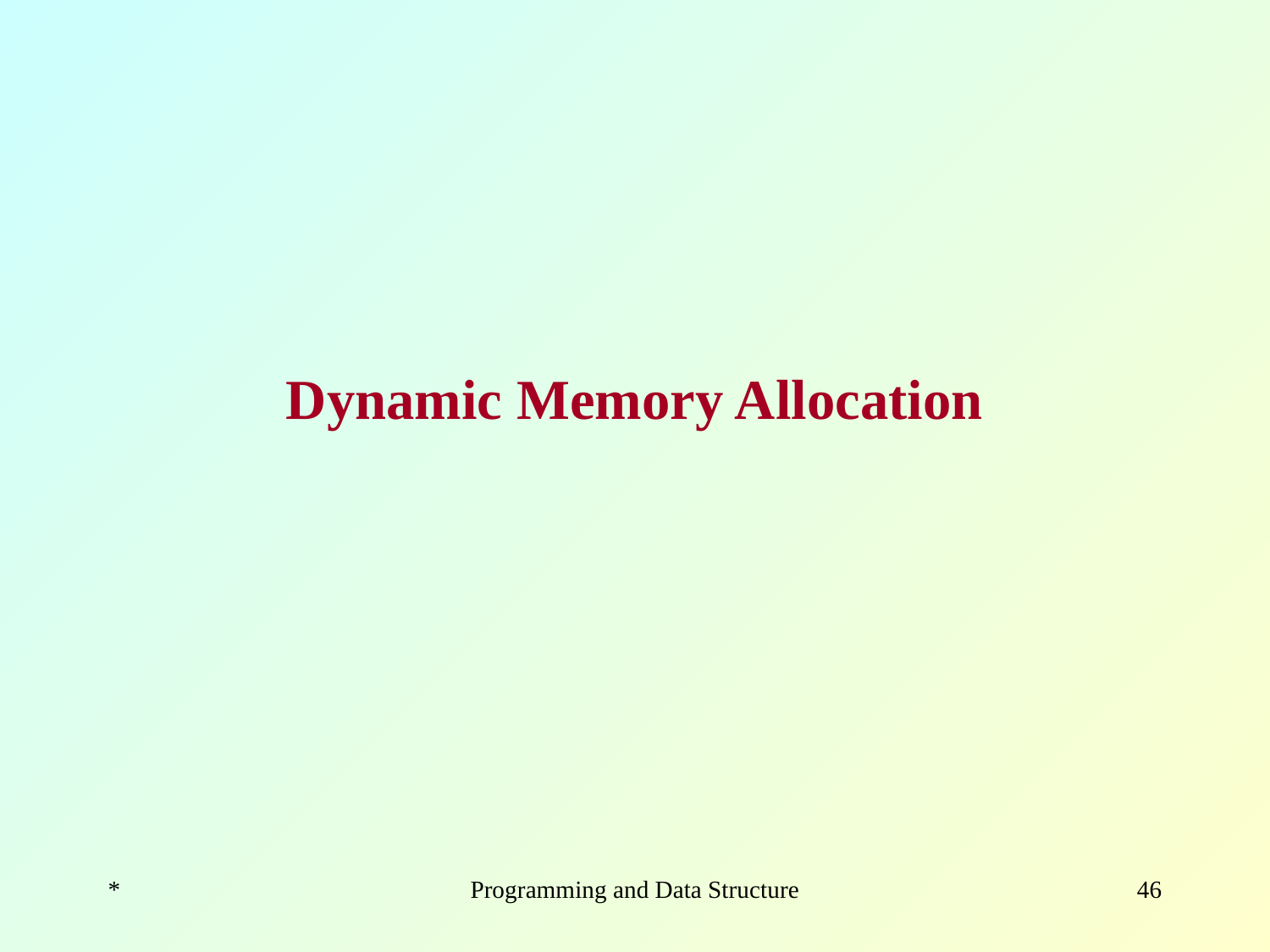

# Dynamic Memory Allocation

*
Programming and Data Structure
46